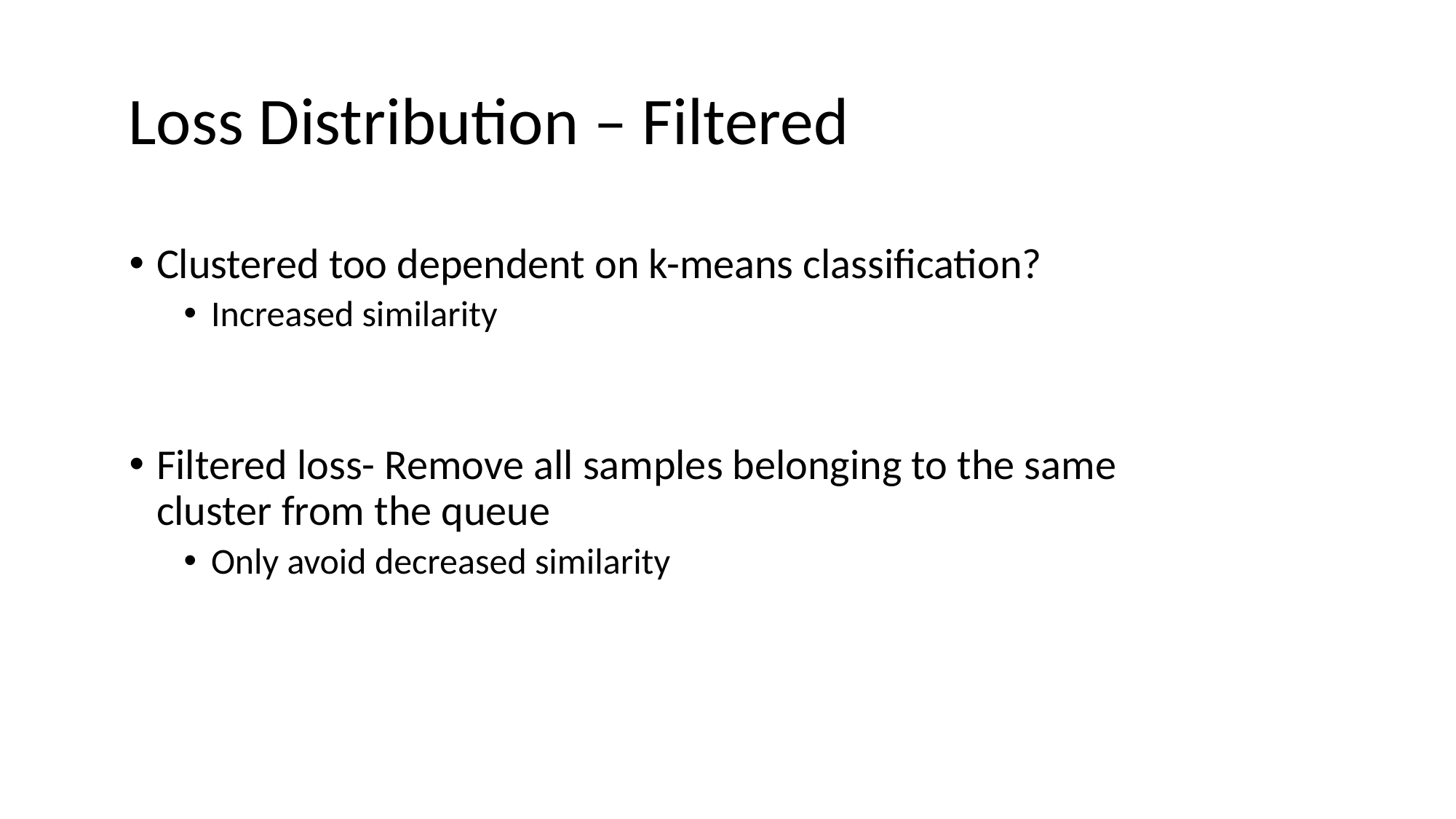

# Loss Distribution – Filtered

Clustered too dependent on k-means classification?
Increased similarity

Filtered loss- Remove all samples belonging to the same cluster from the queue
Only avoid decreased similarity